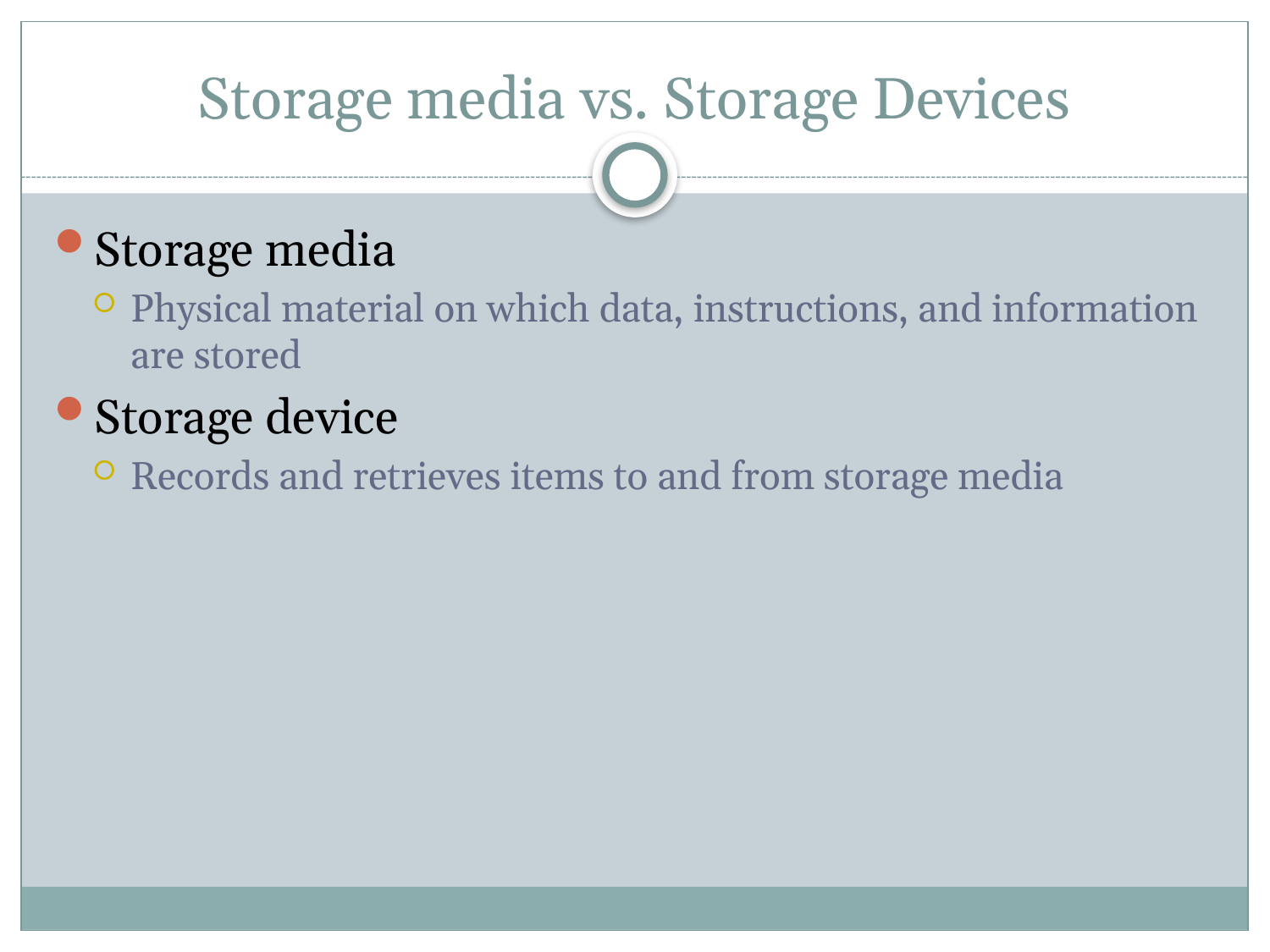

# Storage media vs. Storage Devices
Storage media
Physical material on which data, instructions, and information are stored
Storage device
Records and retrieves items to and from storage media